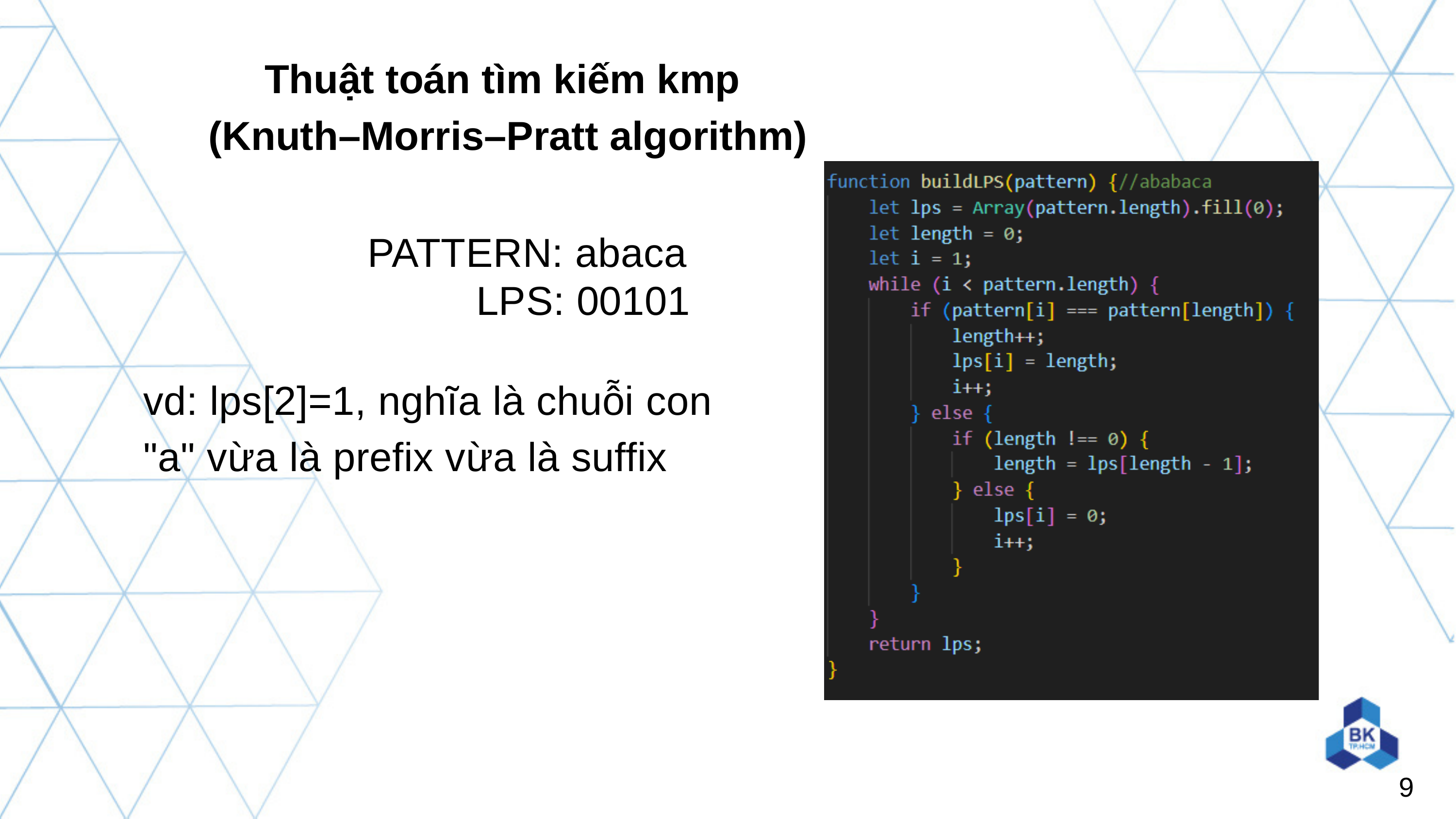

Thuật toán tìm kiếm kmp
 (Knuth–Morris–Pratt algorithm)

PATTERN: abaca
LPS: 00101
vd: lps[2]=1, nghĩa là chuỗi con "a" vừa là prefix vừa là suffix
9